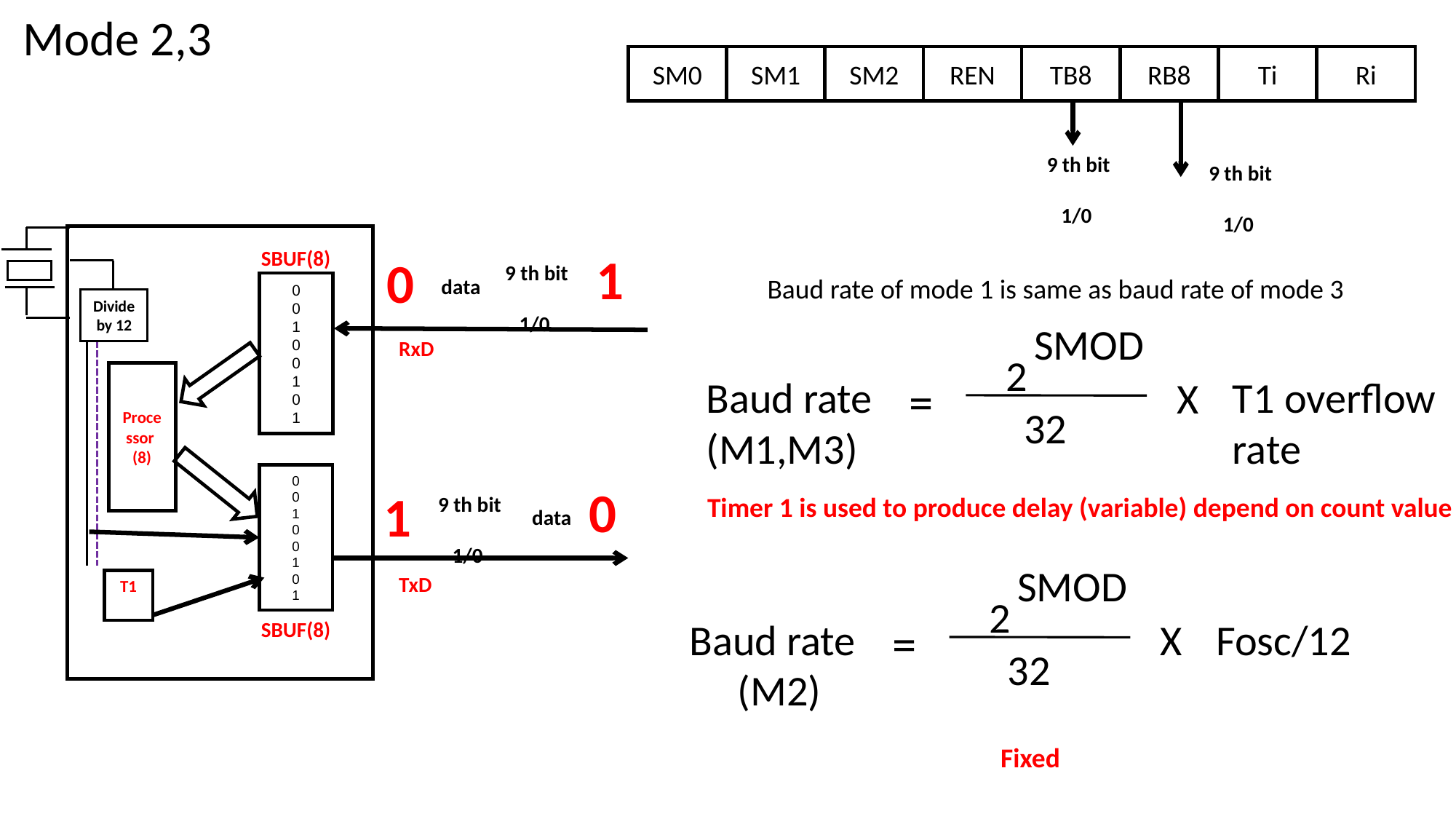

Mode 2,3
SM1
SM2
REN
RB8
Ti
Ri
SM0
TB8
9 th bit
   1/0
9 th bit
   1/0

Divide by 12
SBUF(8)
1
0
9 th bit
   1/0
Baud rate of mode 1 is same as baud rate of mode 3
data
0
0
1
0
0
1
0
1
SMOD
2
Baud rate
(M1,M3)
=
X
T1 overflow rate
32
RxD

Processor
(8)
0
0
1
0
0
1
0
1

0
1
Timer 1 is used to produce delay (variable) depend on count value
9 th bit
   1/0
data
SMOD
2
Baud rate
     (M2)
=
X
Fosc/12
32
TxD
T1

SBUF(8)
Fixed